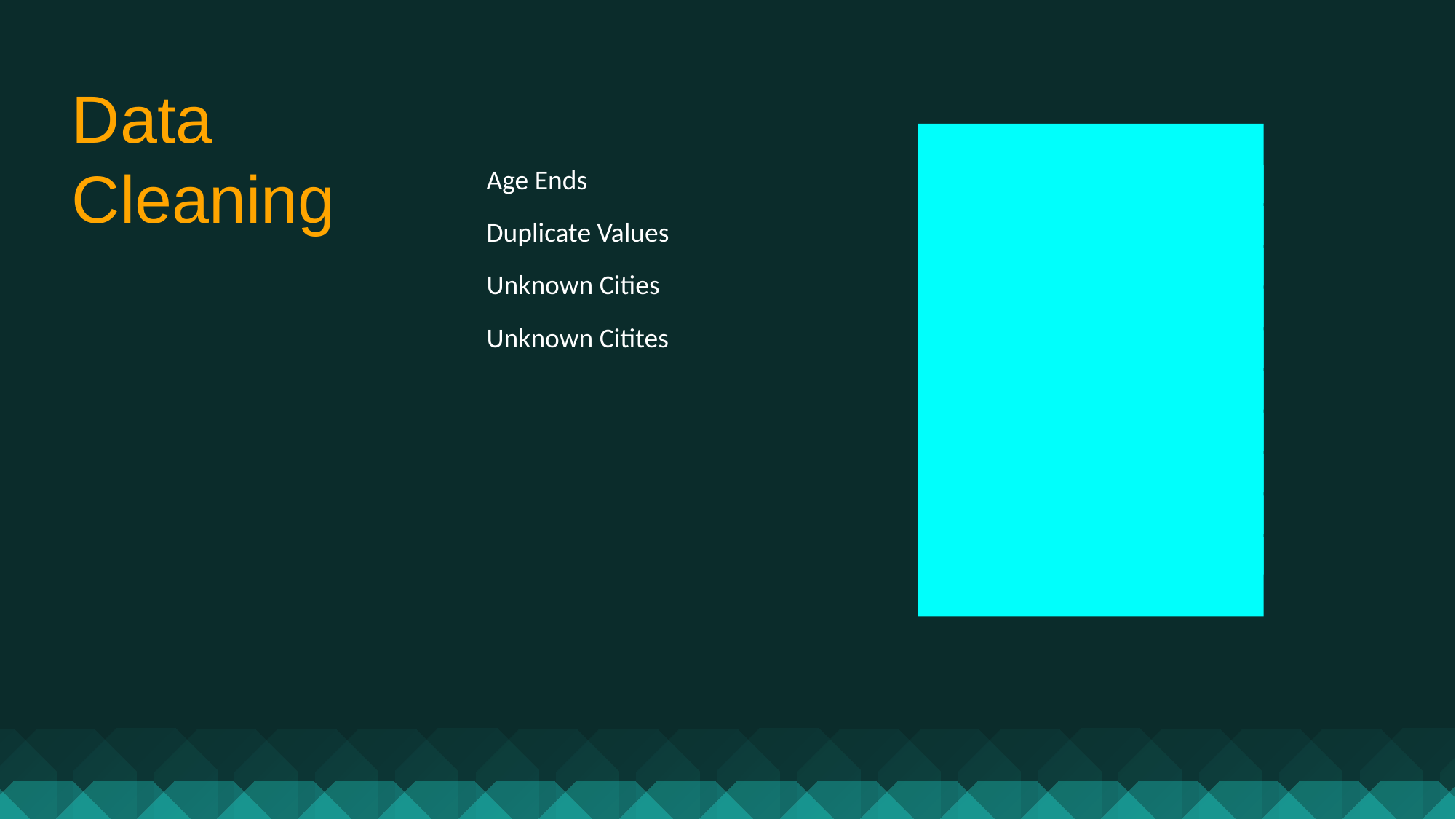

Data Cleaning

Age Ends

Duplicate Values

Unknown Cities

Unknown Citites